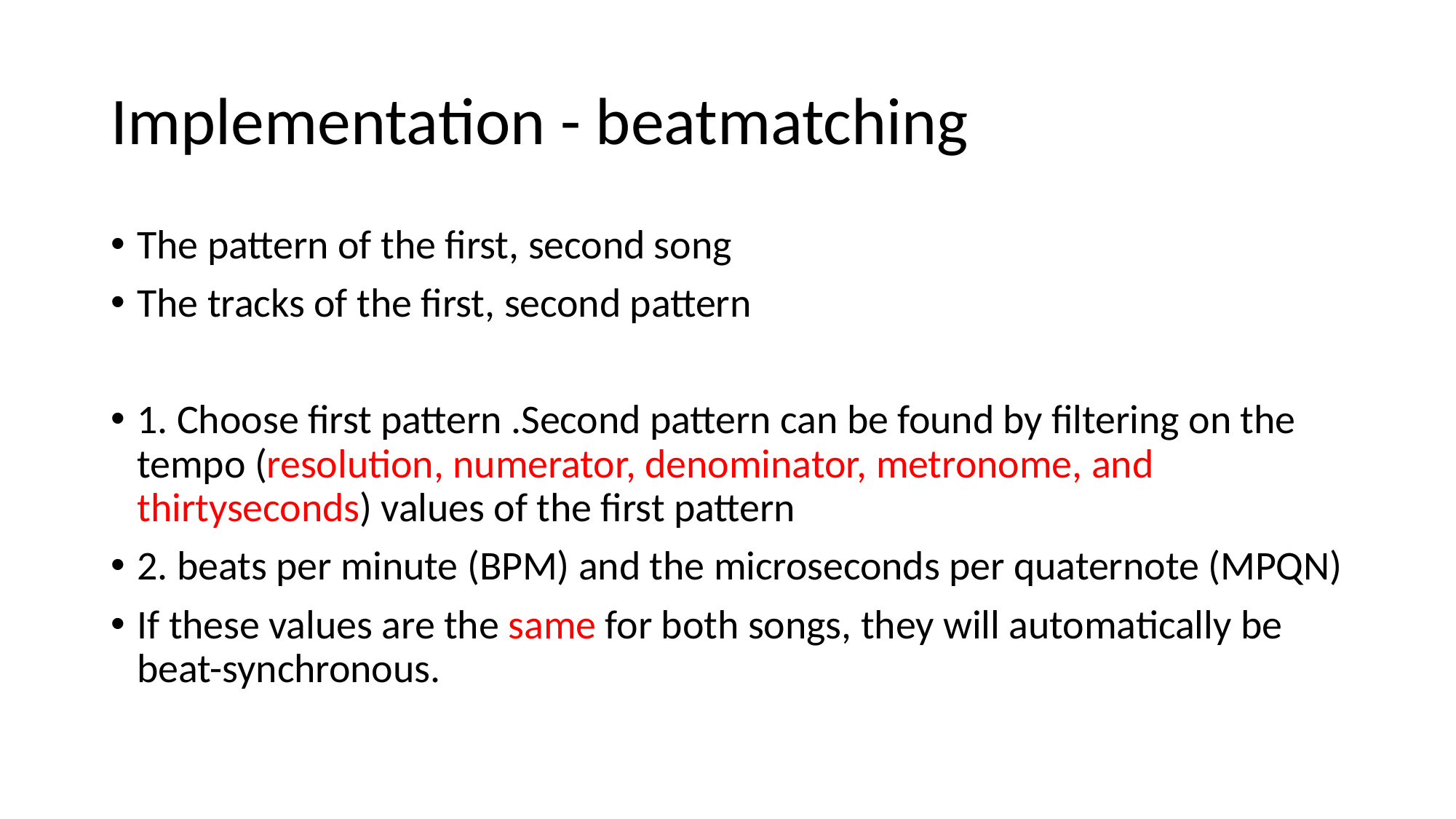

# Implementation - beatmatching
The pattern of the first, second song
The tracks of the first, second pattern

1. Choose first pattern .Second pattern can be found by filtering on the tempo (resolution, numerator, denominator, metronome, and thirtyseconds) values of the first pattern
2. beats per minute (BPM) and the microseconds per quaternote (MPQN)
If these values are the same for both songs, they will automatically be beat-synchronous.